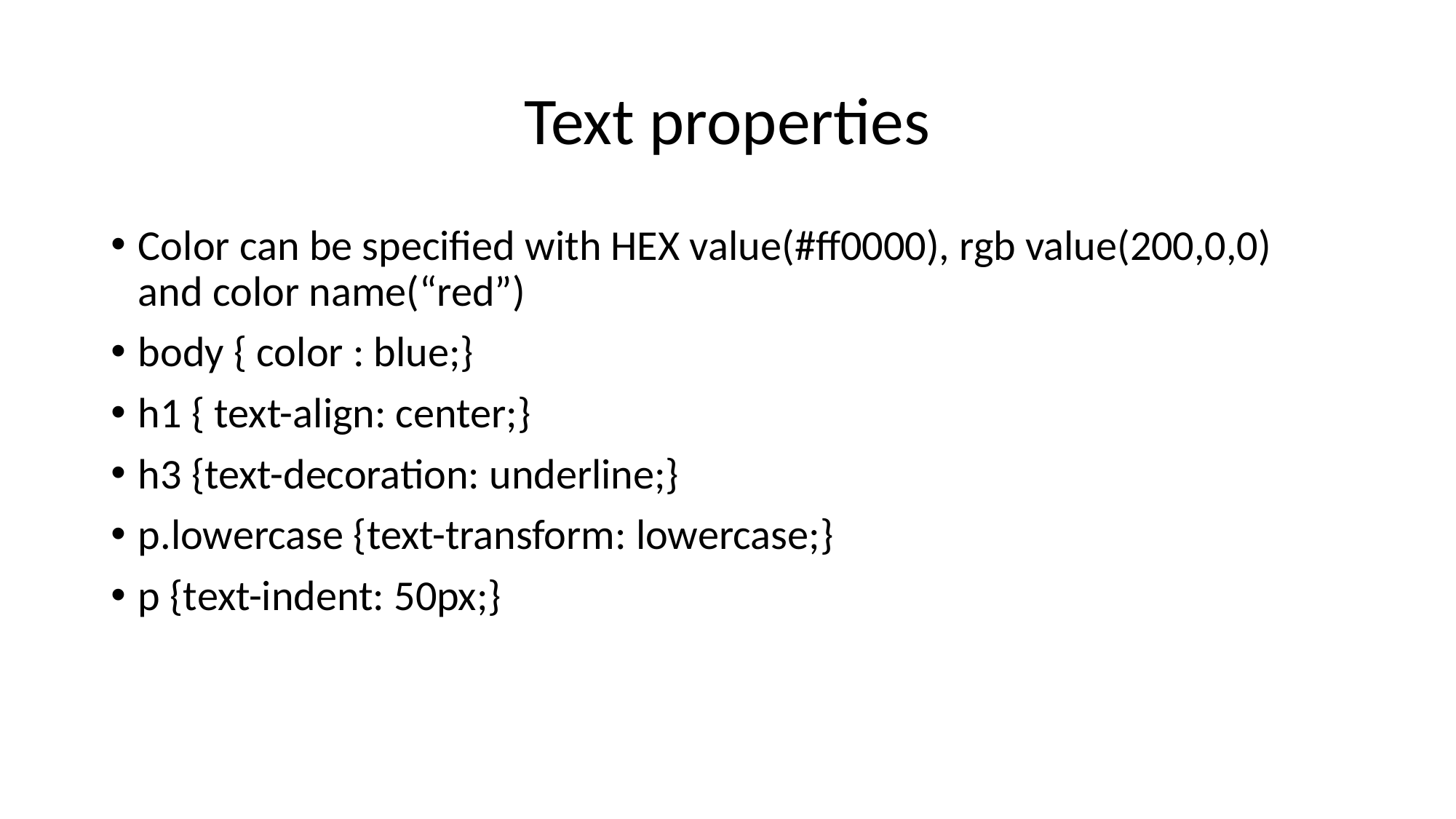

# Text properties
Color can be specified with HEX value(#ff0000), rgb value(200,0,0) and color name(“red”)
body { color : blue;}
h1 { text-align: center;}
h3 {text-decoration: underline;}
p.lowercase {text-transform: lowercase;}
p {text-indent: 50px;}